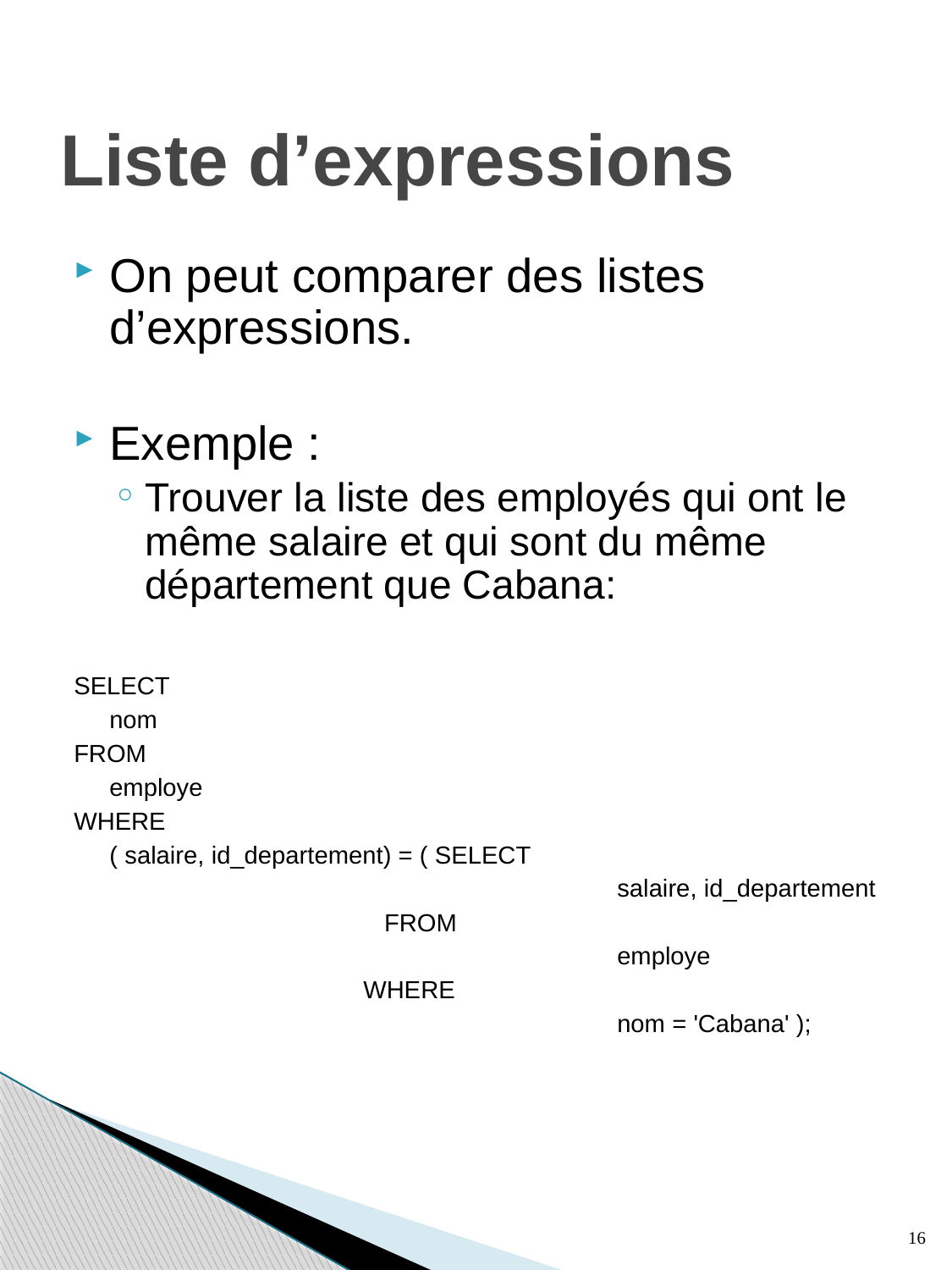

# Liste d’expressions
On peut comparer des listes d’expressions.

Exemple :
Trouver la liste des employés qui ont le même salaire et qui sont du même département que Cabana:

SELECT
	nom
FROM
	employe
WHERE
	( salaire, id_departement) = ( SELECT
					salaire, id_departement
	                	          	   FROM
					employe
                 	          	WHERE
					nom = 'Cabana' );

16